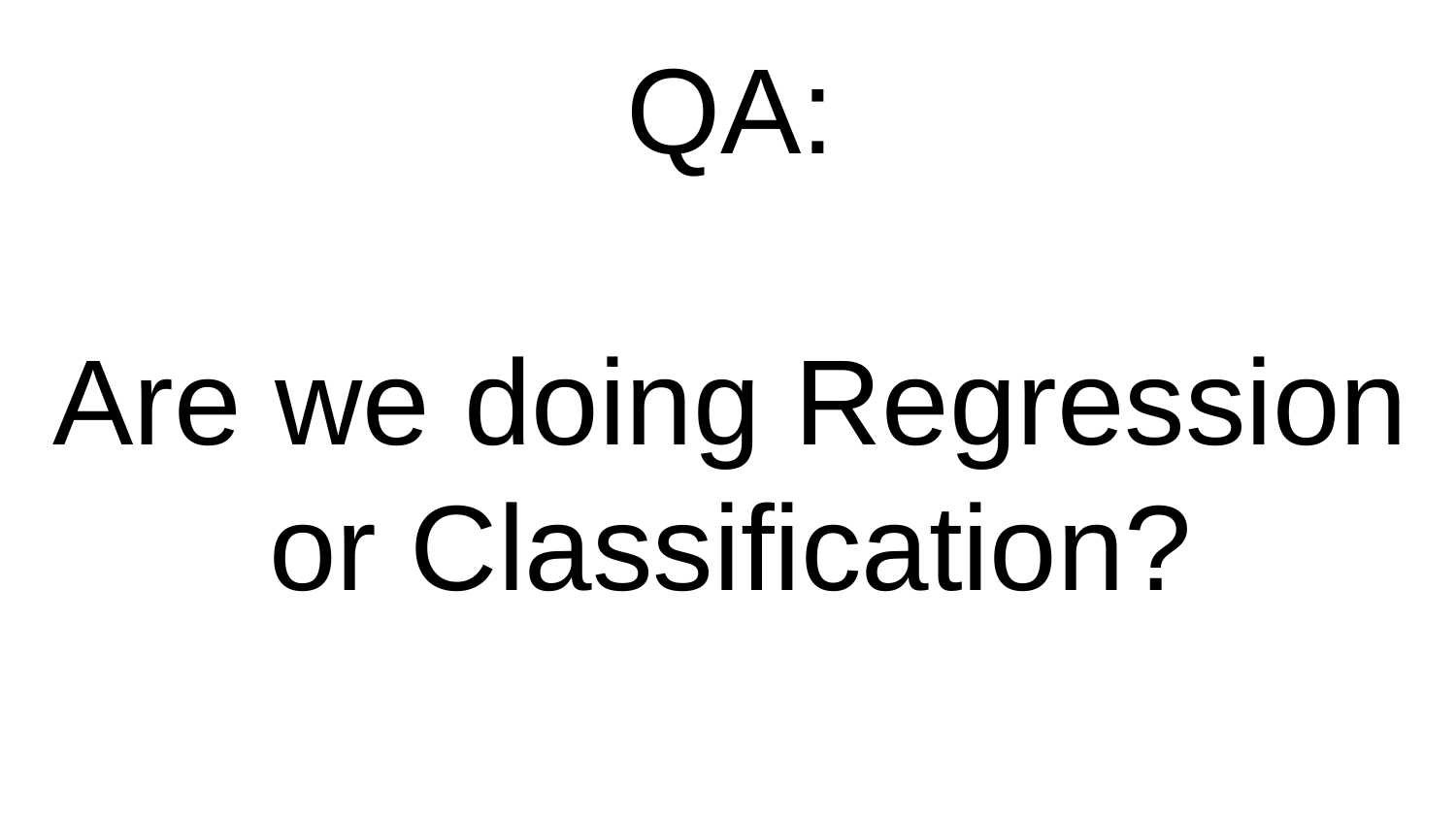

QA:
Are we doing Regression or Classification?